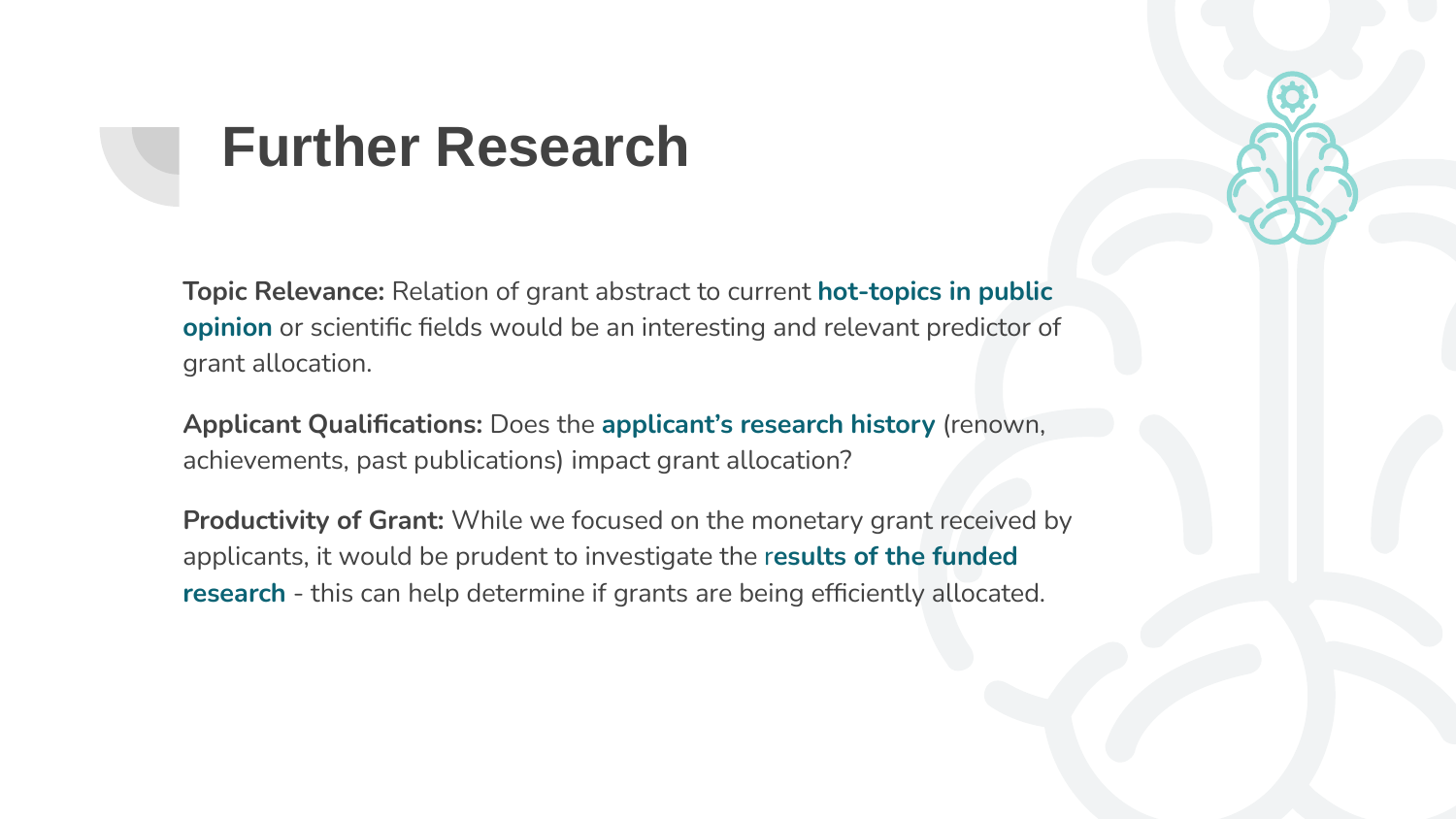

# Further Research
Topic Relevance: Relation of grant abstract to current hot-topics in public opinion or scientific fields would be an interesting and relevant predictor of grant allocation.
Applicant Qualifications: Does the applicant’s research history (renown, achievements, past publications) impact grant allocation?
Productivity of Grant: While we focused on the monetary grant received by applicants, it would be prudent to investigate the results of the funded research - this can help determine if grants are being efficiently allocated.